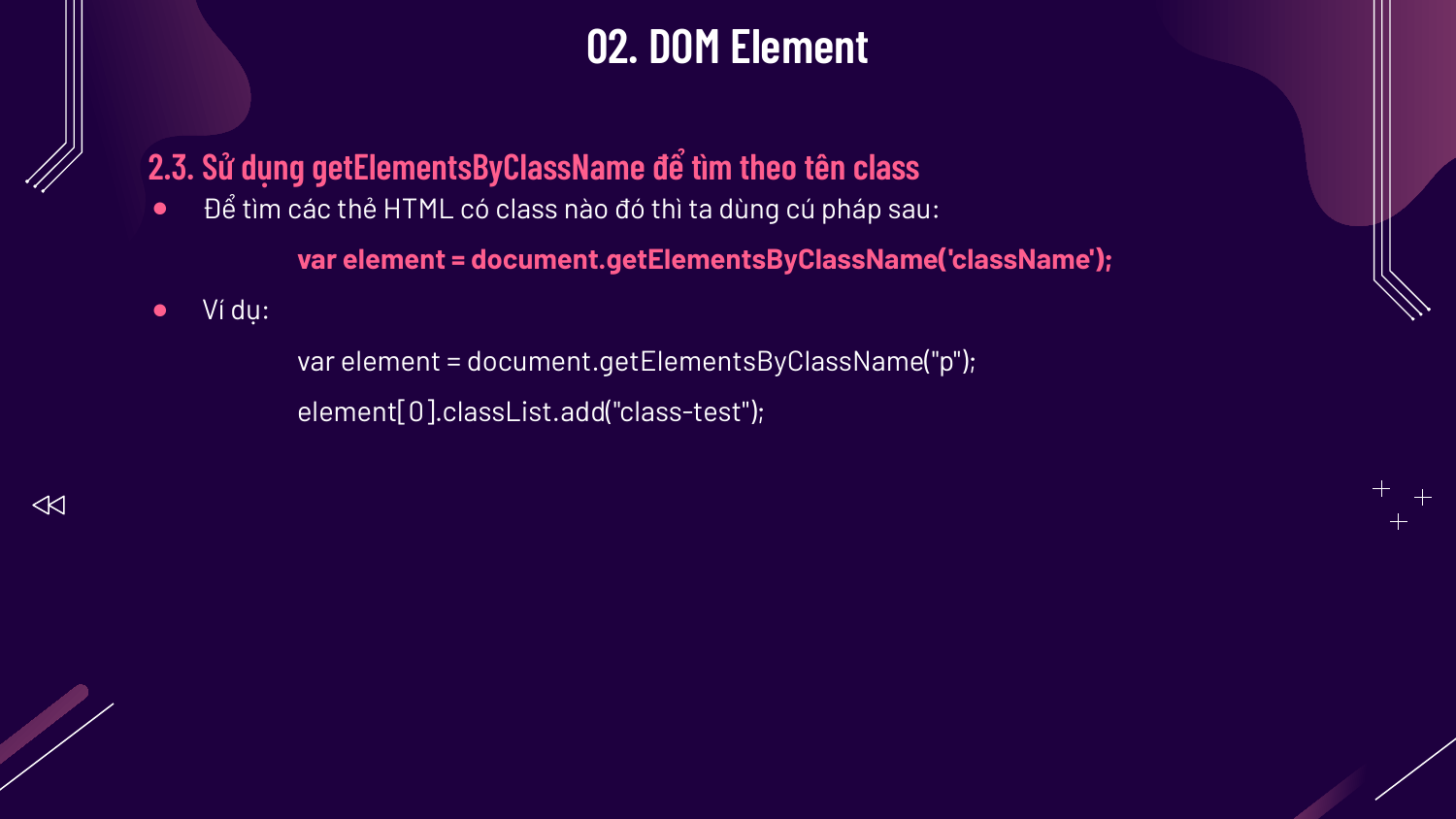

# 02. DOM Element
2.3. Sử dụng getElementsByClassName để tìm theo tên class
Để tìm các thẻ HTML có class nào đó thì ta dùng cú pháp sau:
	var element = document.getElementsByClassName('className');
Ví dụ:
	var element = document.getElementsByClassName("p");
	element[0].classList.add("class-test");